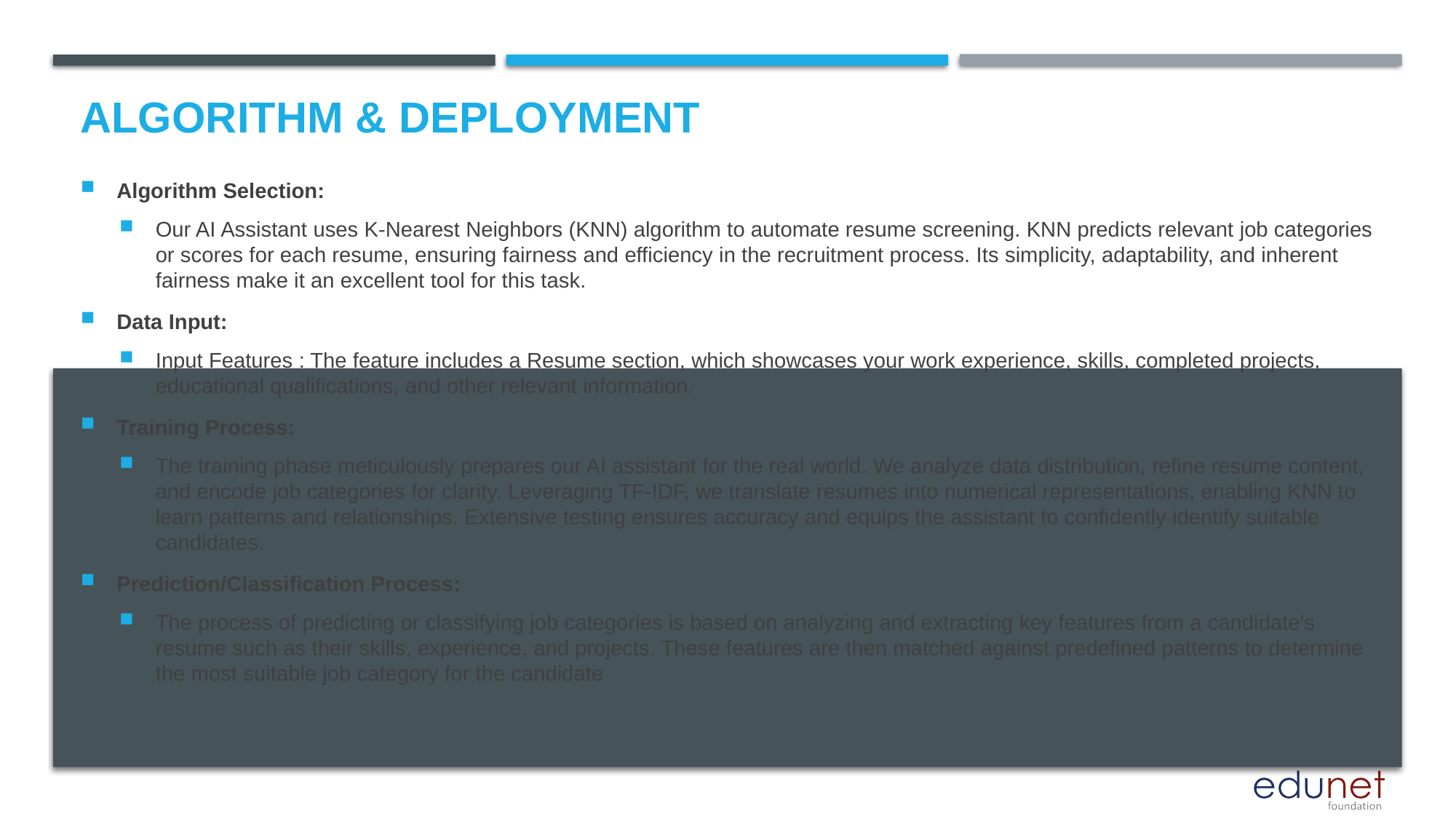

# Algorithm & Deployment

Algorithm Selection:
Our AI Assistant uses K-Nearest Neighbors (KNN) algorithm to automate resume screening. KNN predicts relevant job categories or scores for each resume, ensuring fairness and efficiency in the recruitment process. Its simplicity, adaptability, and inherent fairness make it an excellent tool for this task.
Data Input:
Input Features : The feature includes a Resume section, which showcases your work experience, skills, completed projects, educational qualifications, and other relevant information.
Training Process:
The training phase meticulously prepares our AI assistant for the real world. We analyze data distribution, refine resume content, and encode job categories for clarity. Leveraging TF-IDF, we translate resumes into numerical representations, enabling KNN to learn patterns and relationships. Extensive testing ensures accuracy and equips the assistant to confidently identify suitable candidates.
Prediction/Classification Process:
The process of predicting or classifying job categories is based on analyzing and extracting key features from a candidate's resume such as their skills, experience, and projects. These features are then matched against predefined patterns to determine the most suitable job category for the candidate